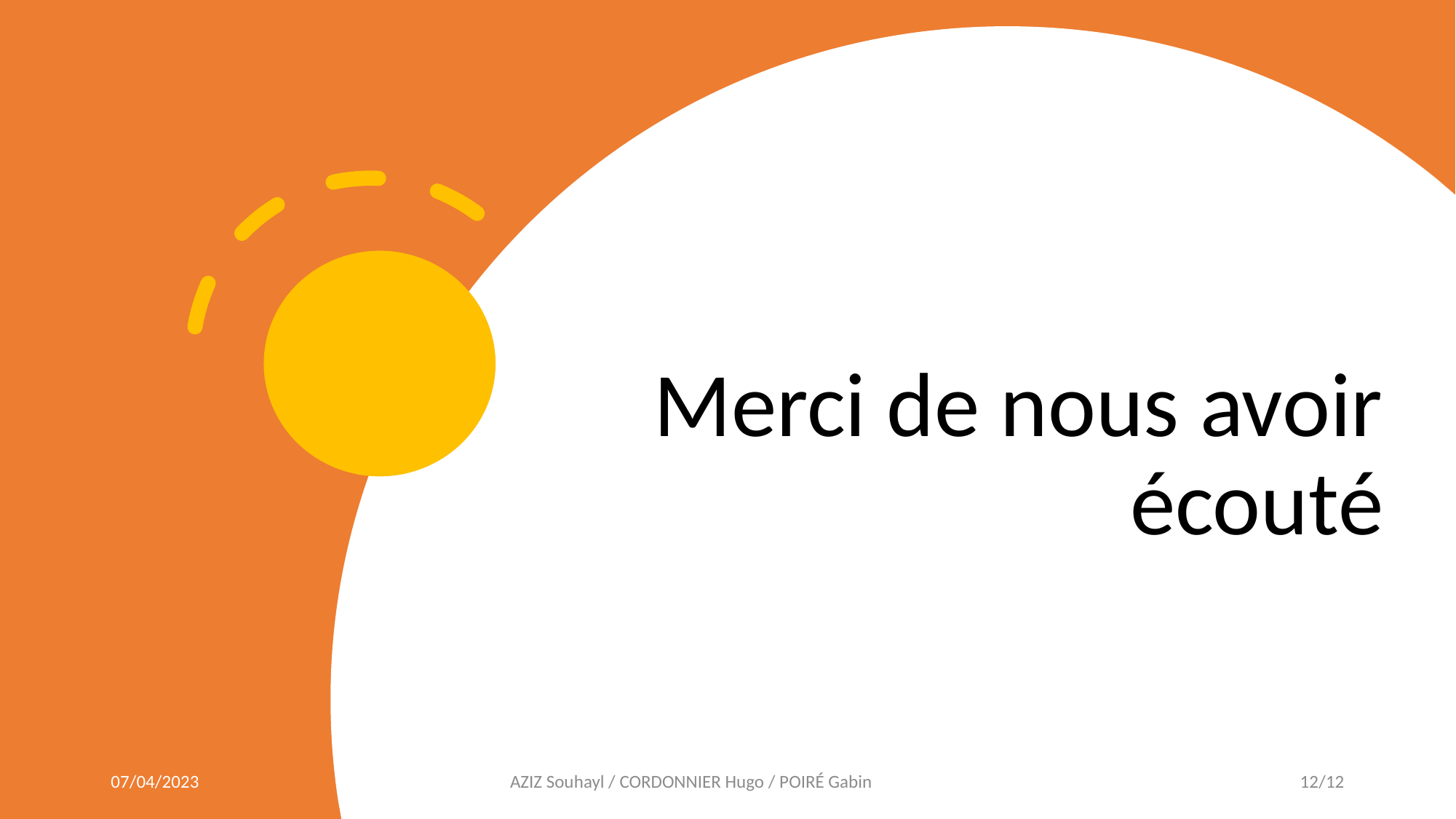

# Merci de nous avoir écouté

07/04/2023
AZIZ Souhayl / CORDONNIER Hugo / POIRÉ Gabin
12/12